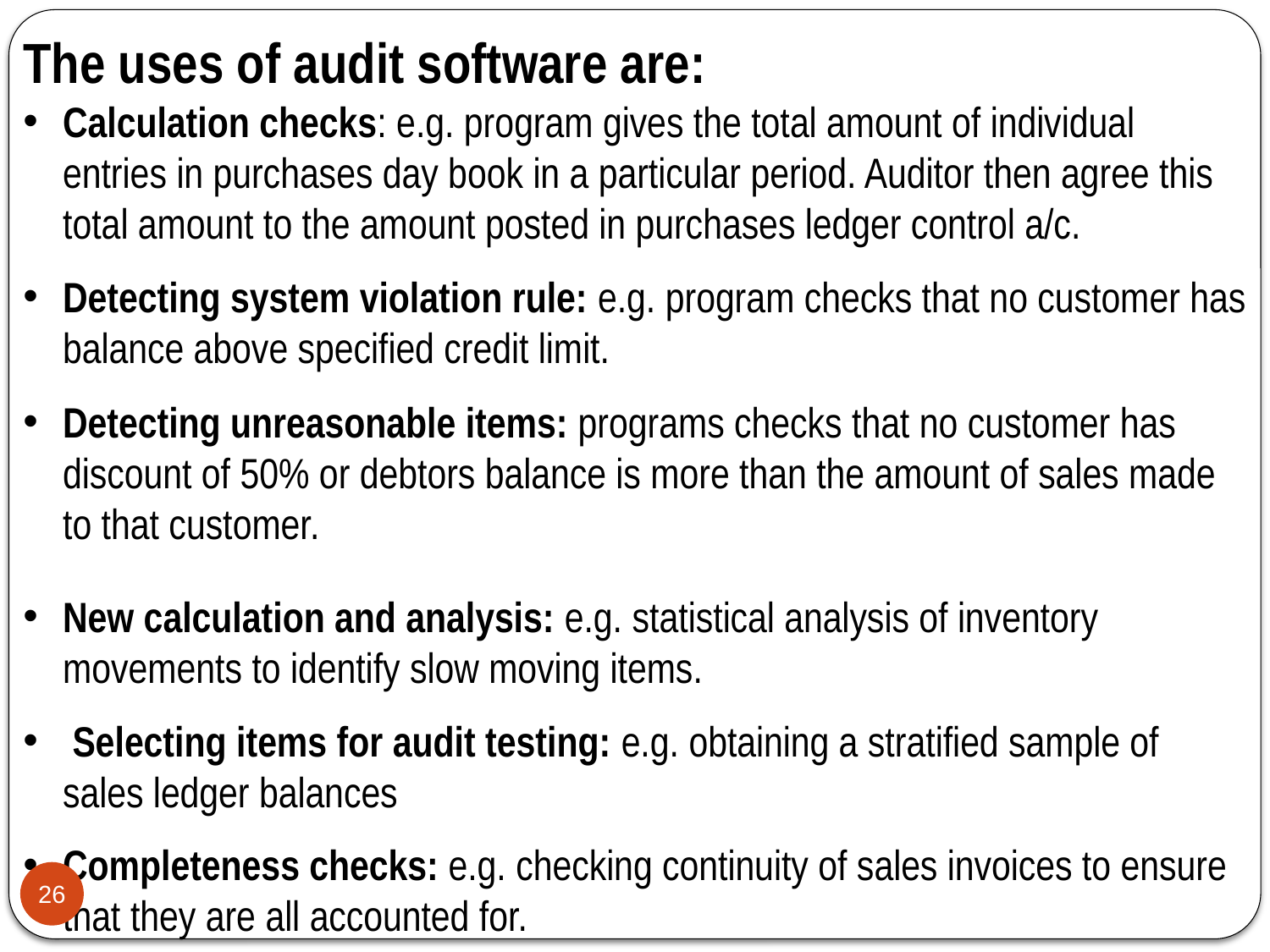

The uses of audit software are:
Calculation checks: e.g. program gives the total amount of individual entries in purchases day book in a particular period. Auditor then agree this total amount to the amount posted in purchases ledger control a/c.

Detecting system violation rule: e.g. program checks that no customer has balance above specified credit limit.

Detecting unreasonable items: programs checks that no customer has discount of 50% or debtors balance is more than the amount of sales made to that customer.

New calculation and analysis: e.g. statistical analysis of inventory movements to identify slow moving items.

 Selecting items for audit testing: e.g. obtaining a stratified sample of sales ledger balances

Completeness checks: e.g. checking continuity of sales invoices to ensure that they are all accounted for.
26